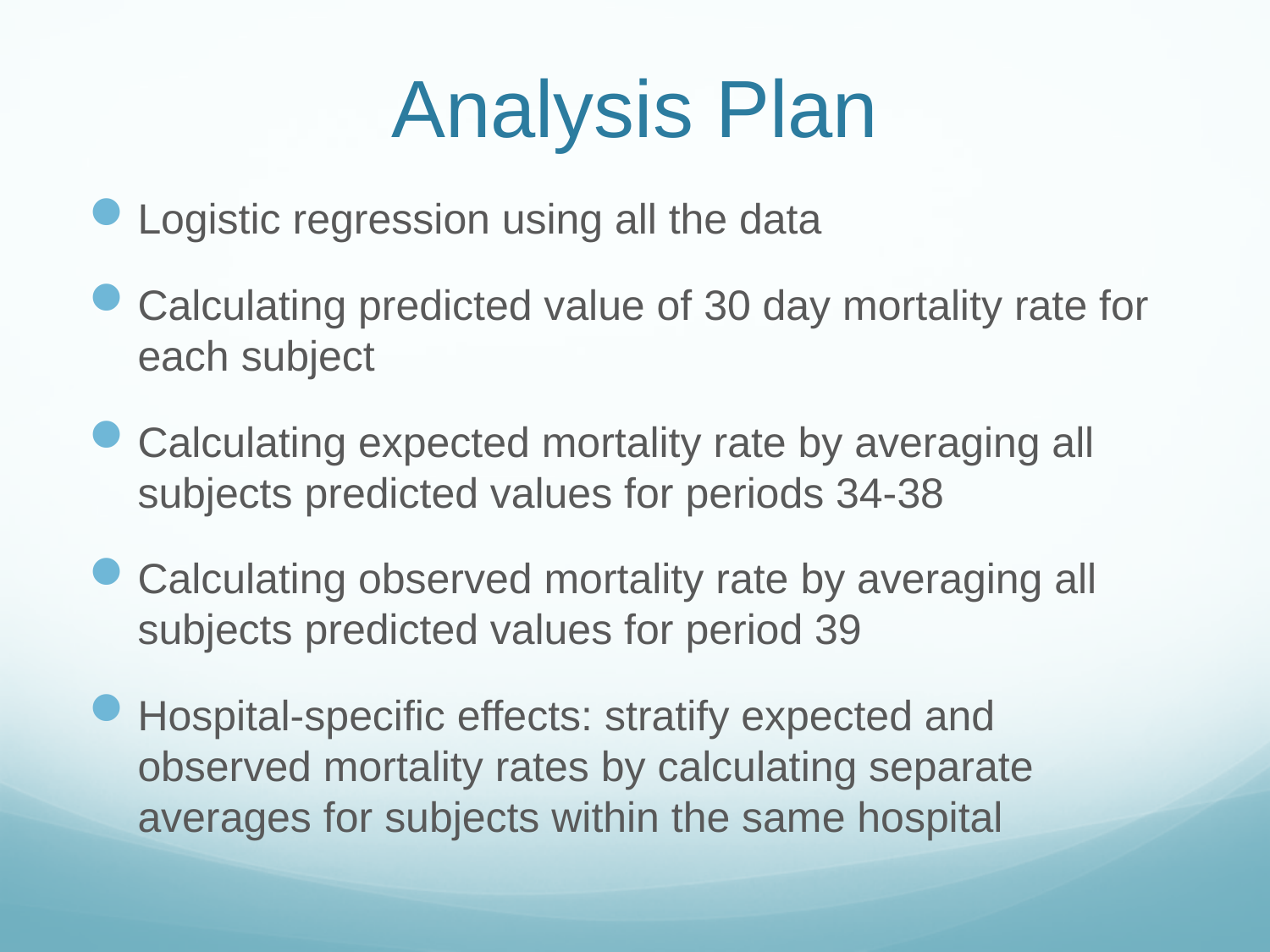

# Analysis Plan
Logistic regression using all the data
Calculating predicted value of 30 day mortality rate for each subject
Calculating expected mortality rate by averaging all subjects predicted values for periods 34-38
Calculating observed mortality rate by averaging all subjects predicted values for period 39
Hospital-specific effects: stratify expected and observed mortality rates by calculating separate averages for subjects within the same hospital